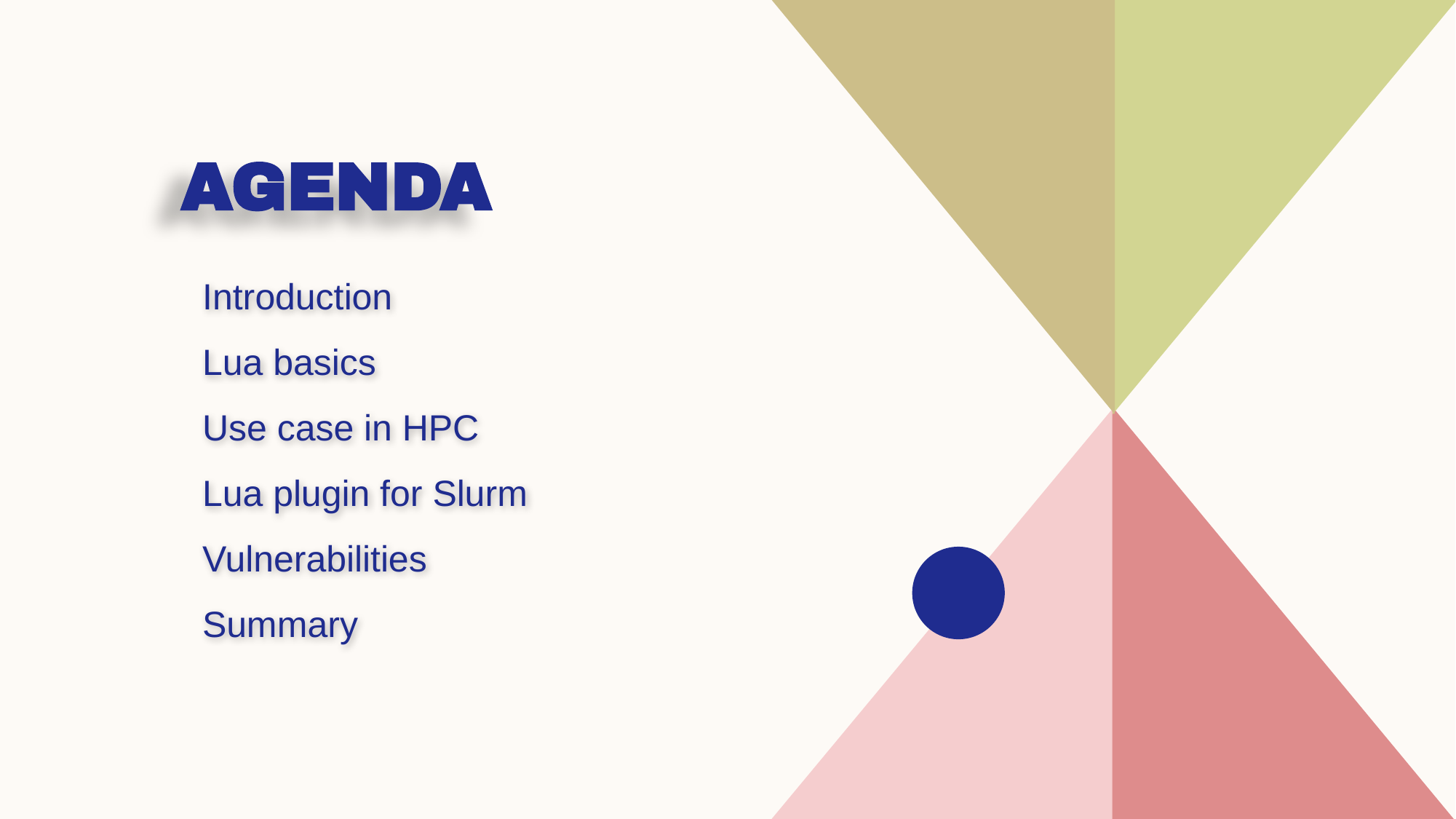

# AGENDA
Introduction​
Lua basics
​Use case in HPC
Lua plugin for Slurm
Vulnerabilities
Summary